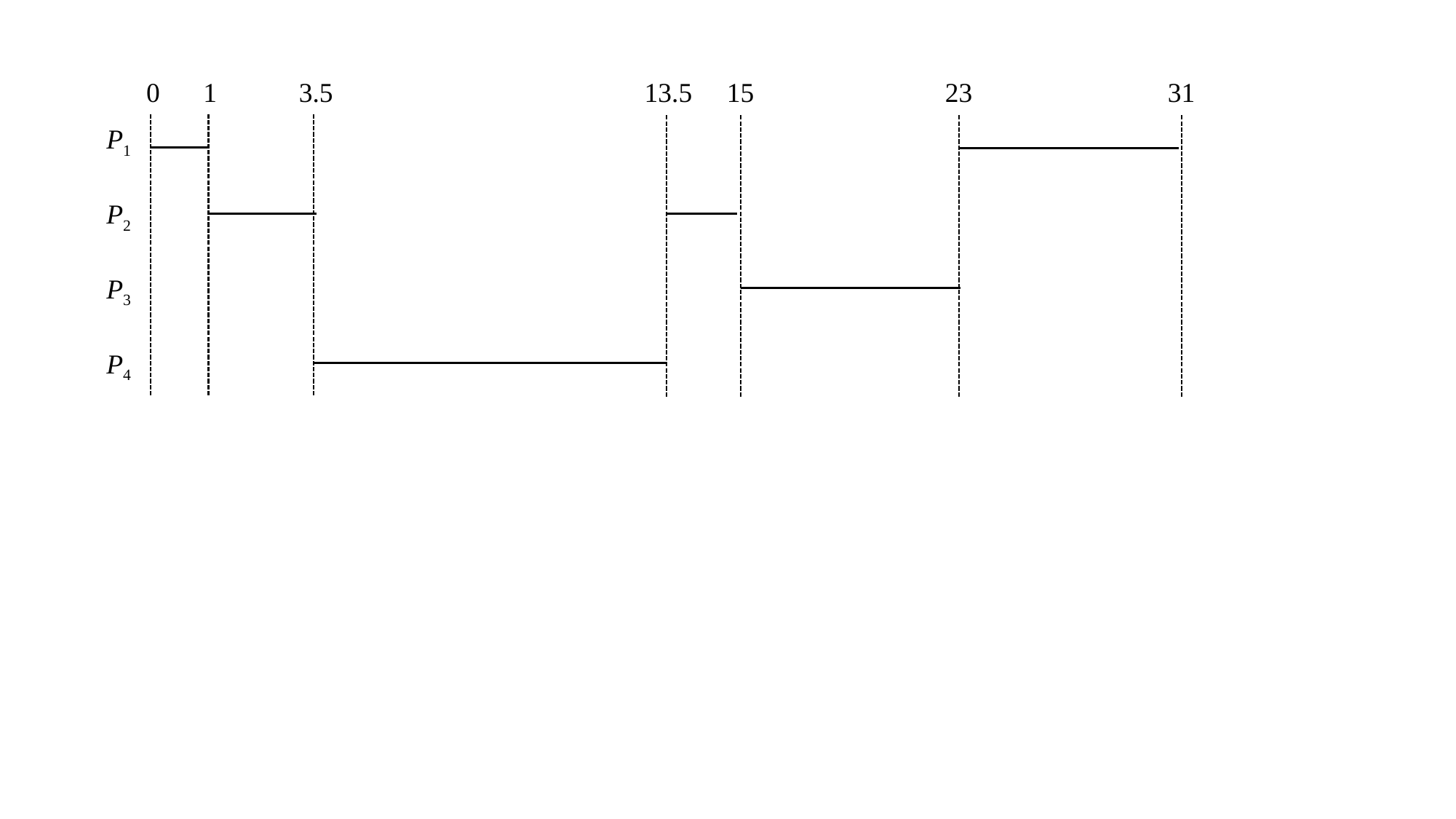

0
1
3.5
13.5
15
23
31
P1
P2
P3
P4